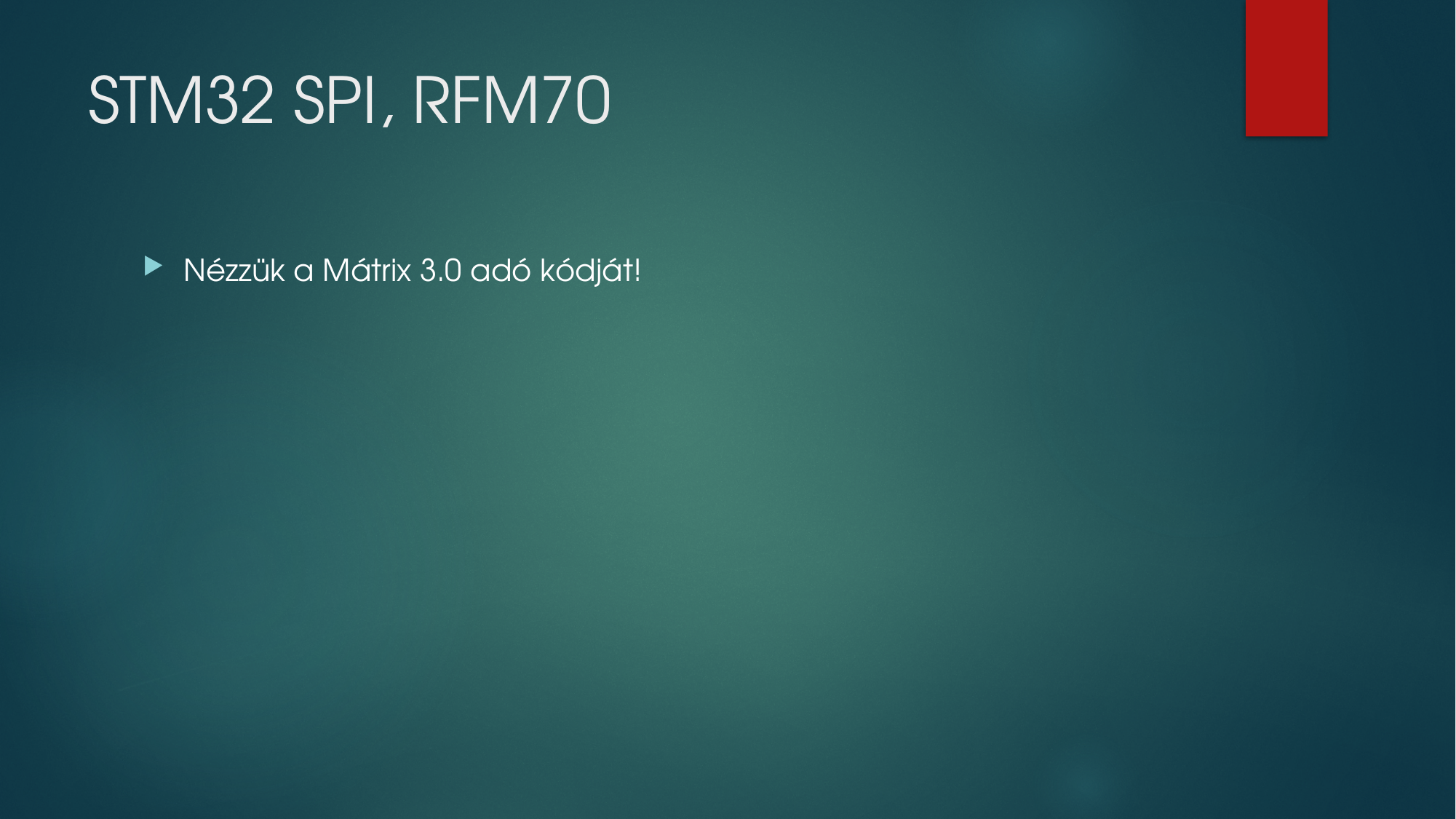

# STM32 SPI, RFM70
Nézzük a Mátrix 3.0 adó kódját!